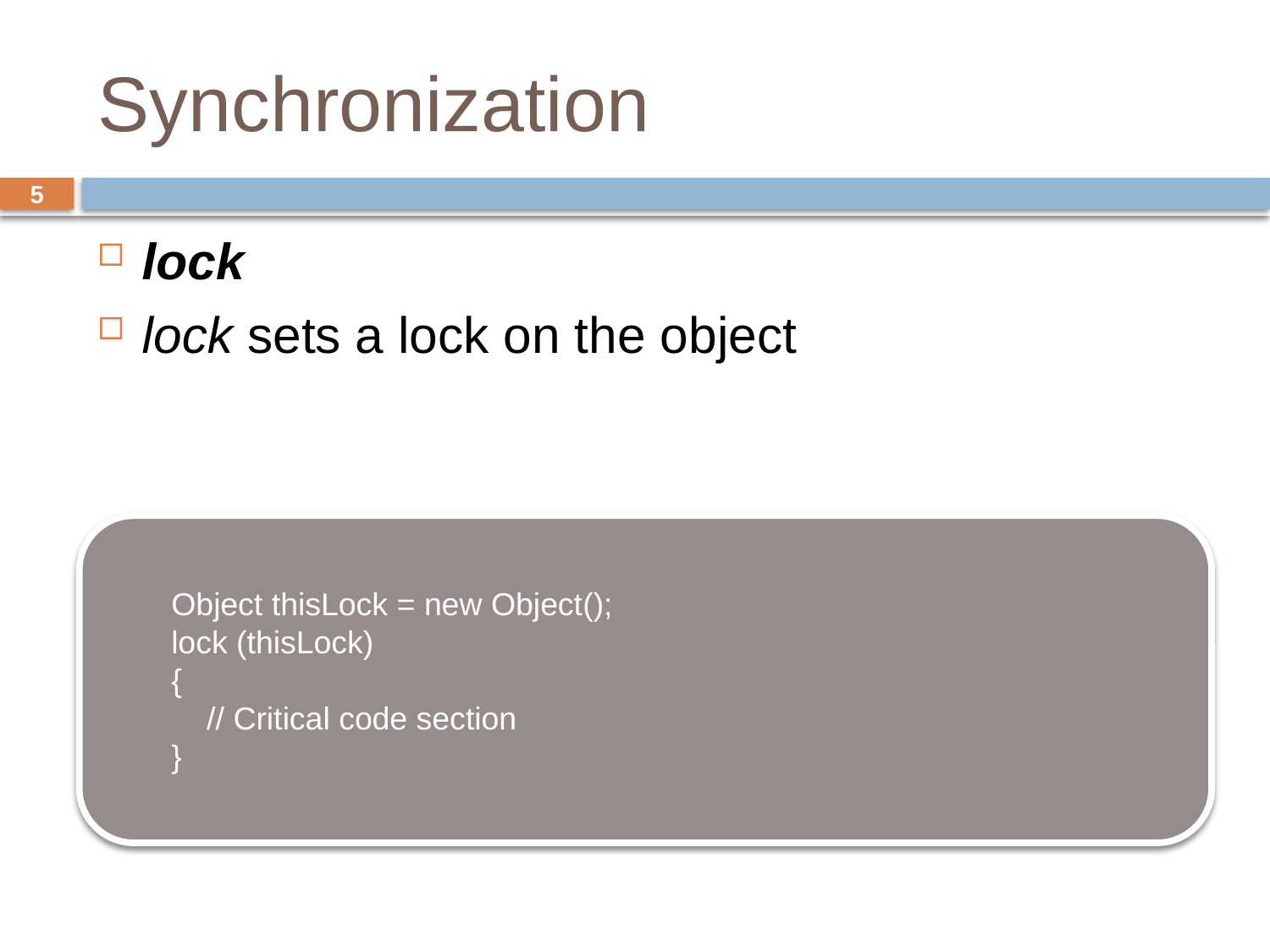

# Synchronization
5
lock
lock sets a lock on the object
Object thisLock = new Object();
lock (thisLock)
{
    // Critical code section
}